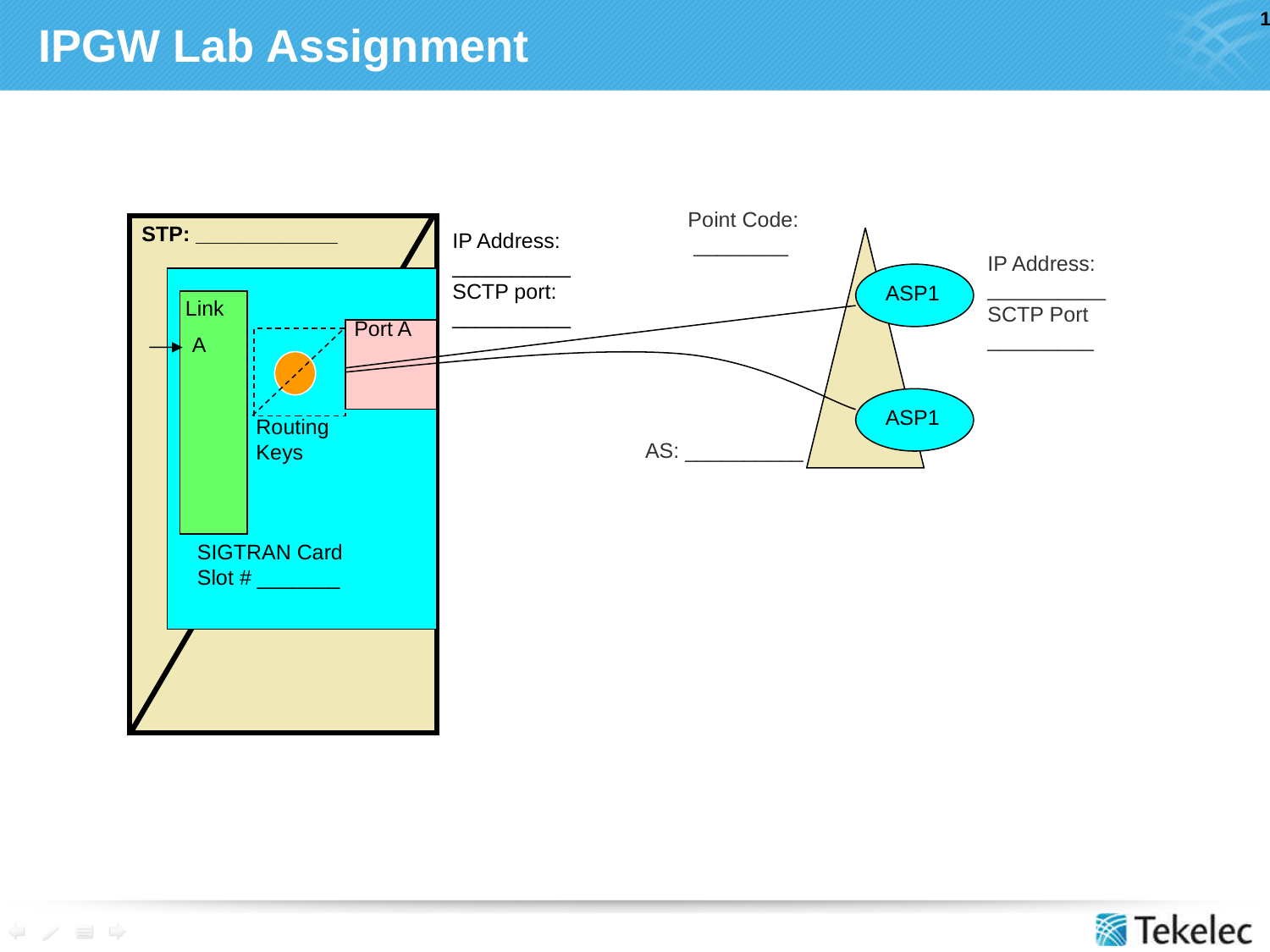

# IPGW Lab Assignment

Point Code:
 ________

STP: ____________

IP Address:
__________
SCTP port:
__________
IP Address:
__________
SCTP Port
_________

ASP1

Link

Port A

A

ASP1
Routing
Keys
AS: __________
SIGTRAN Card
Slot # _______